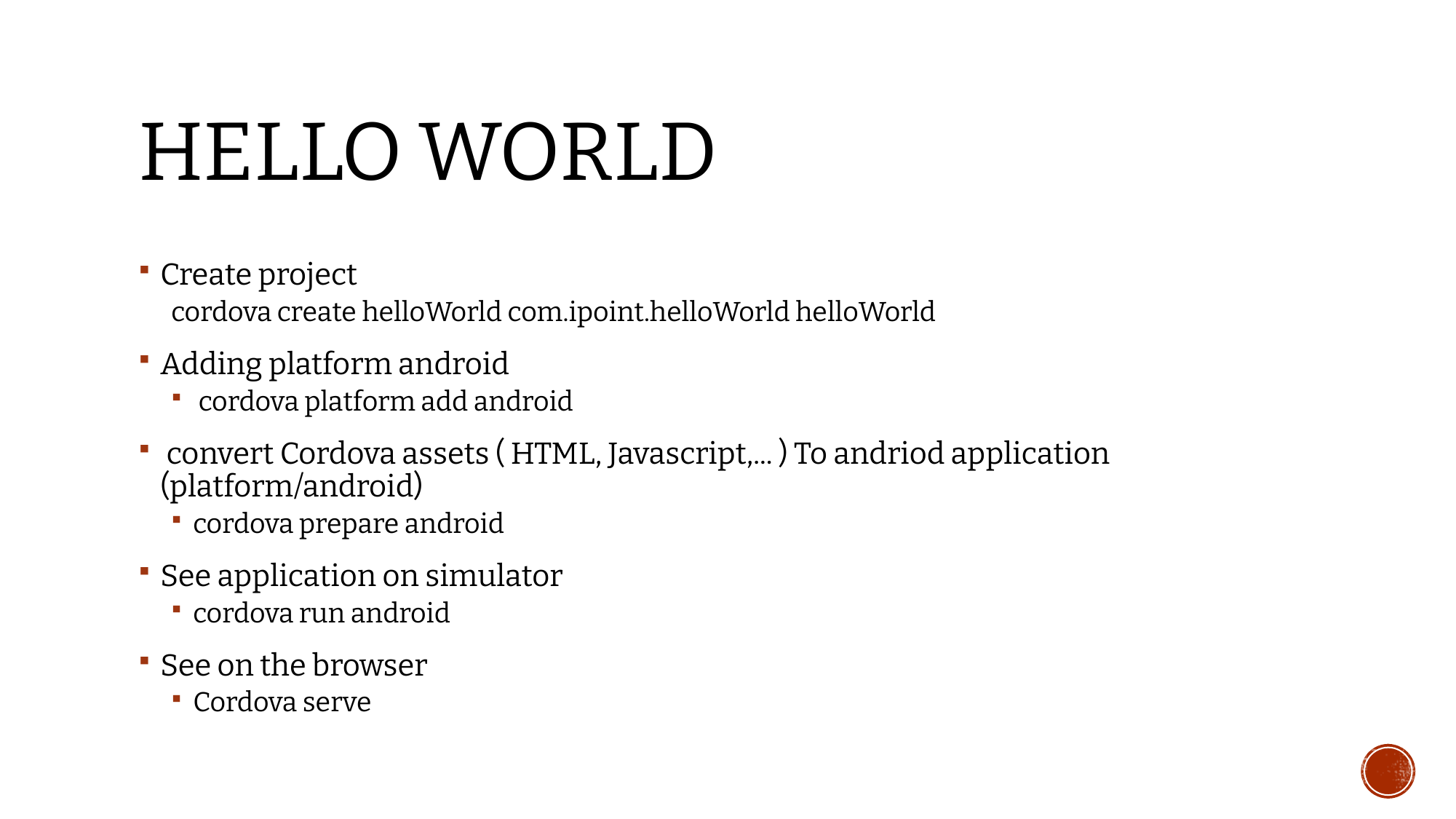

# Hello world
Create project
cordova create helloWorld com.ipoint.helloWorld helloWorld
Adding platform android
 cordova platform add android
 convert Cordova assets ( HTML, Javascript,... ) To andriod application (platform/android)
cordova prepare android
See application on simulator
cordova run android
See on the browser
Cordova serve